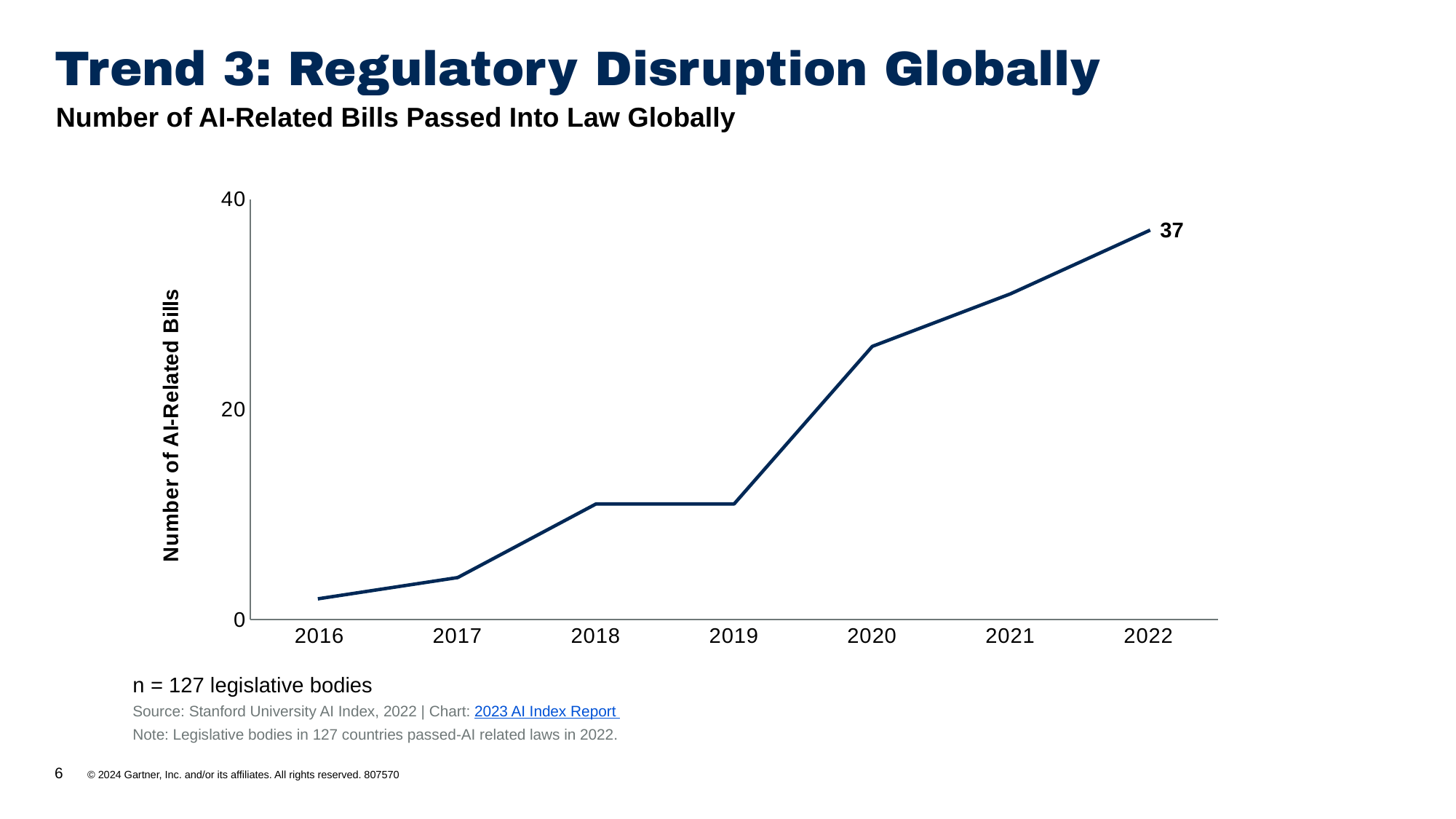

# Trend 3: Regulatory Disruption Globally
Number of AI-Related Bills Passed Into Law Globally

### Chart

| Category | Series 1 |
|---|---|
| 2016 | 2.0 |
| 2017 | 4.0 |
| 2018 | 11.0 |
| 2019 | 11.0 |
| 2020 | 26.0 |
| 2021 | 31.0 |
| 2022 | 37.0 |
37
n = 127 legislative bodies
Source: Stanford University AI Index, 2022 | Chart: 2023 AI Index Report
Note: Legislative bodies in 127 countries passed-AI related laws in 2022.